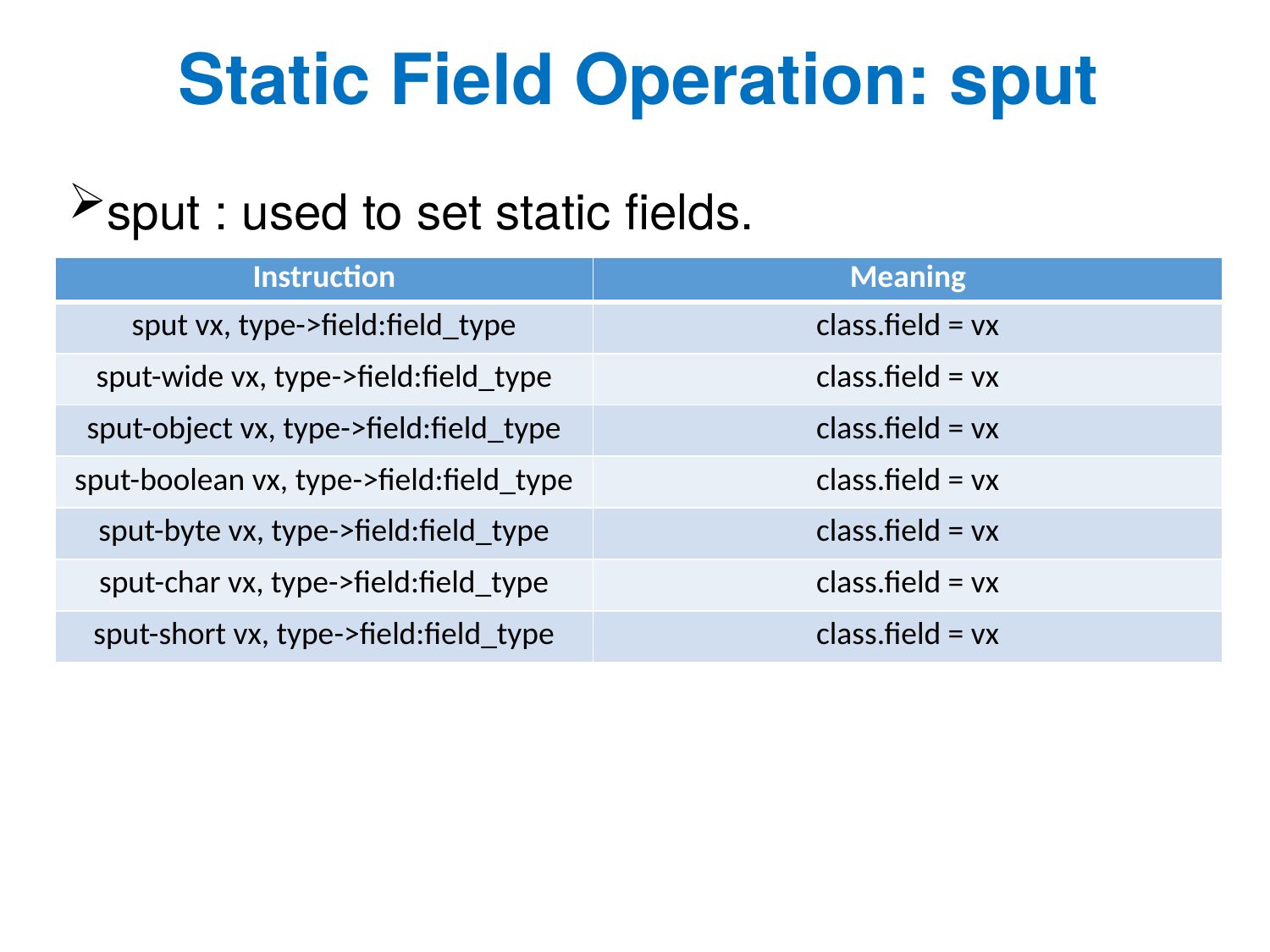

# Static Field Operation: sput

sput : used to set static fields.

| Instruction | Meaning |
| --- | --- |
| sput vx, type->field:field\_type | class.field = vx |
| sput-wide vx, type->field:field\_type | class.field = vx |
| sput-object vx, type->field:field\_type | class.field = vx |
| sput-boolean vx, type->field:field\_type | class.field = vx |
| sput-byte vx, type->field:field\_type | class.field = vx |
| sput-char vx, type->field:field\_type | class.field = vx |
| sput-short vx, type->field:field\_type | class.field = vx |